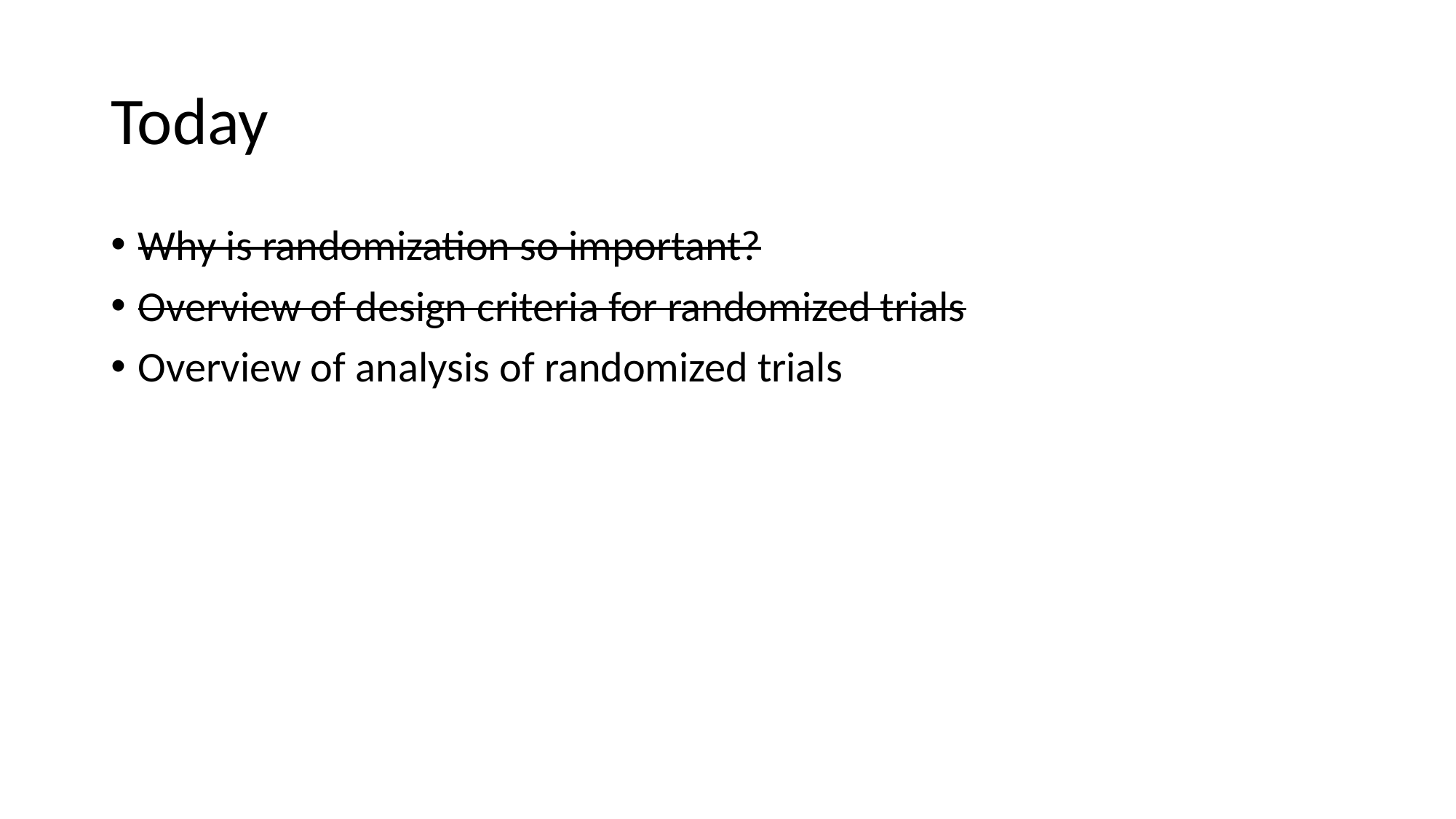

# Today
Why is randomization so important?
Overview of design criteria for randomized trials
Overview of analysis of randomized trials